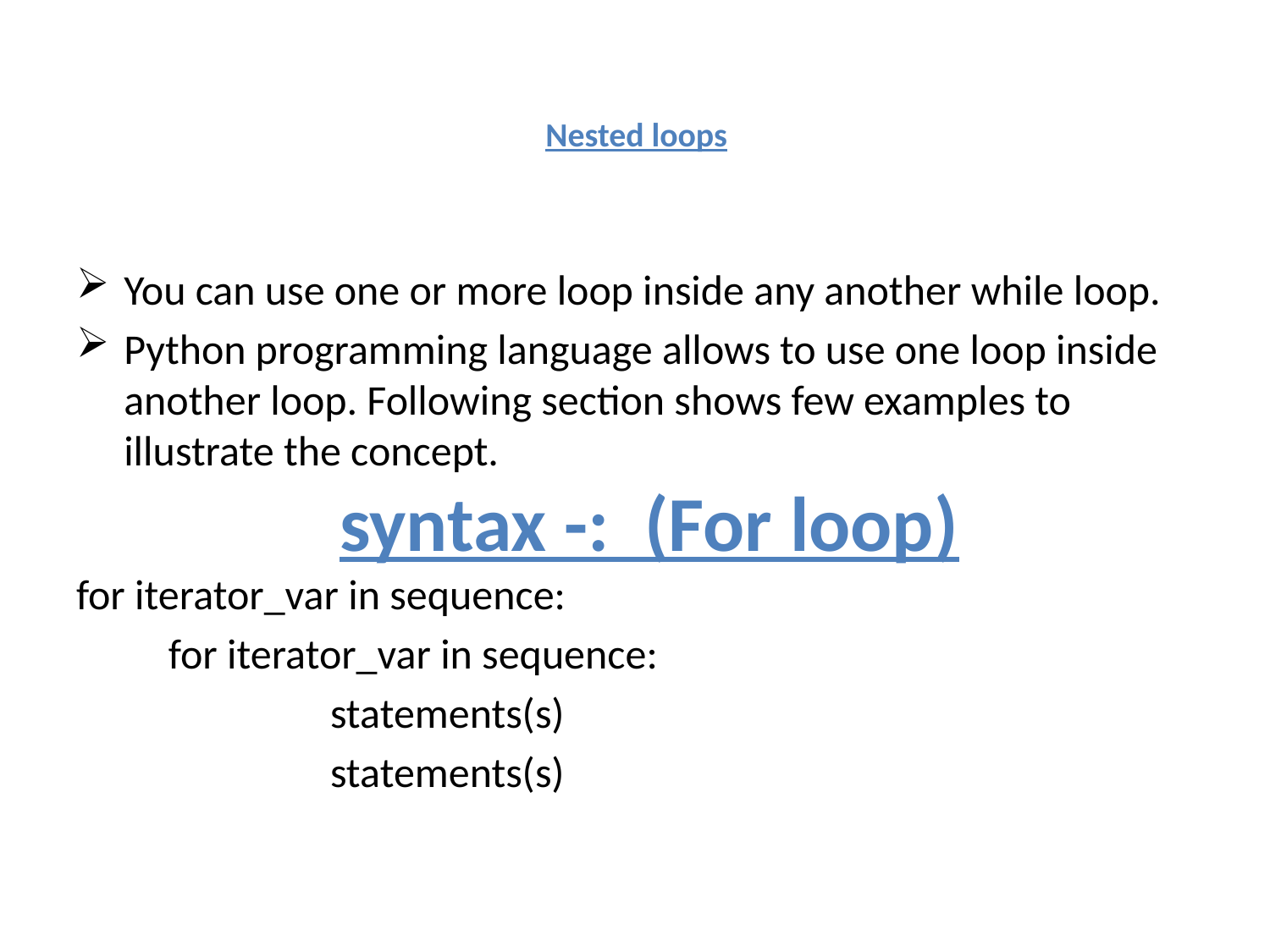

# Nested loops
You can use one or more loop inside any another while loop.
Python programming language allows to use one loop inside another loop. Following section shows few examples to illustrate the concept.
   syntax -:  (For loop)
for iterator_var in sequence:
    for iterator_var in sequence:
        		statements(s)
         		statements(s)